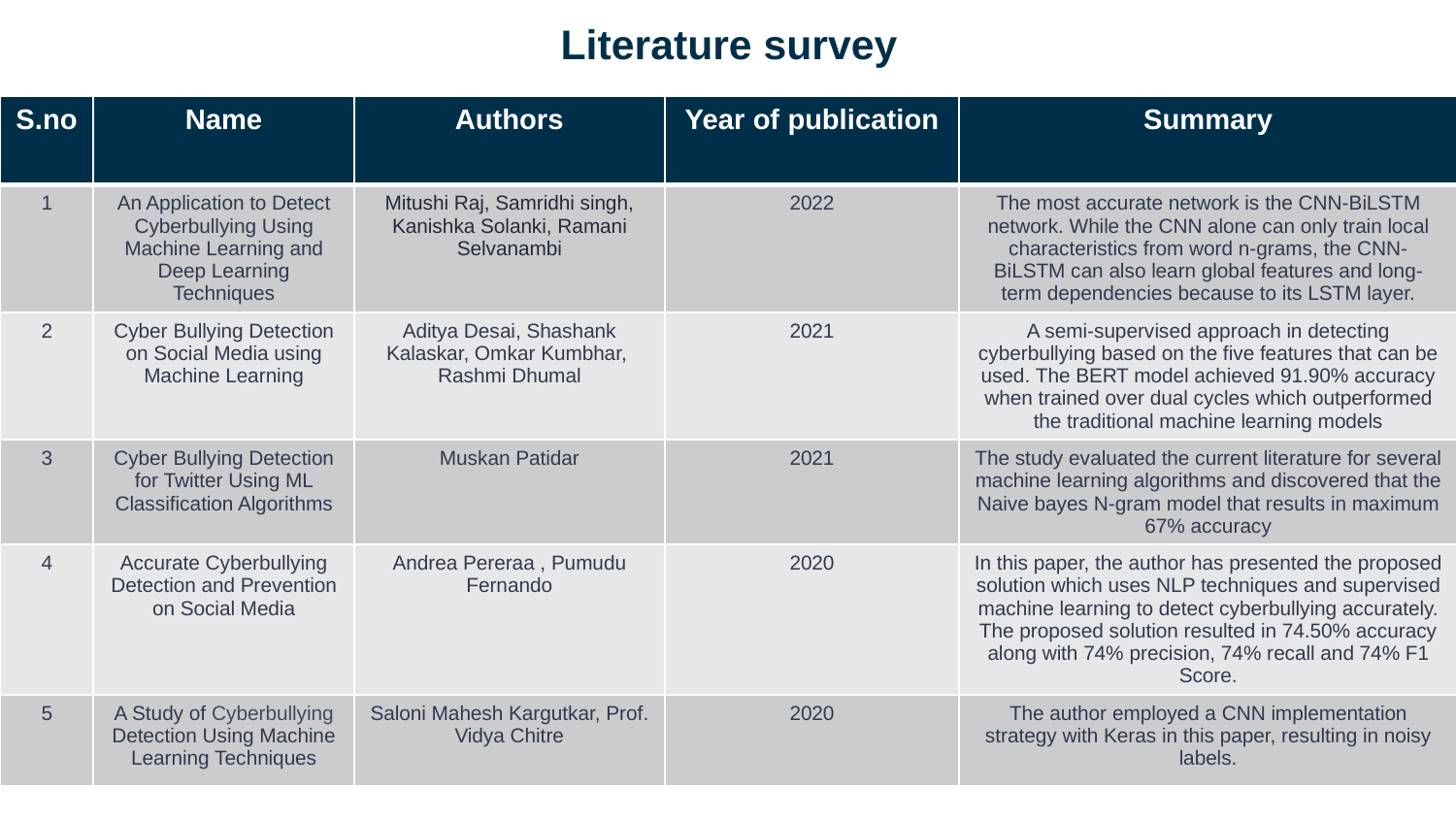

Literature survey
| S.no | Name | Authors | Year of publication | Summary |
| --- | --- | --- | --- | --- |
| 1 | An Application to Detect Cyberbullying Using Machine Learning and Deep Learning Techniques | Mitushi Raj, Samridhi singh, Kanishka Solanki, Ramani Selvanambi | 2022 | The most accurate network is the CNN-BiLSTM network. While the CNN alone can only train local characteristics from word n-grams, the CNN-BiLSTM can also learn global features and long-term dependencies because to its LSTM layer. |
| 2 | Cyber Bullying Detection on Social Media using Machine Learning | Aditya Desai, Shashank Kalaskar, Omkar Kumbhar, Rashmi Dhumal | 2021 | A semi-supervised approach in detecting cyberbullying based on the five features that can be used. The BERT model achieved 91.90% accuracy when trained over dual cycles which outperformed the traditional machine learning models |
| 3 | Cyber Bullying Detection for Twitter Using ML Classification Algorithms | Muskan Patidar | 2021 | The study evaluated the current literature for several machine learning algorithms and discovered that the Naive bayes N-gram model that results in maximum 67% accuracy |
| 4 | Accurate Cyberbullying Detection and Prevention on Social Media | Andrea Pereraa , Pumudu Fernando | 2020 | In this paper, the author has presented the proposed solution which uses NLP techniques and supervised machine learning to detect cyberbullying accurately. The proposed solution resulted in 74.50% accuracy along with 74% precision, 74% recall and 74% F1 Score. |
| 5 | A Study of Cyberbullying Detection Using Machine Learning Techniques | Saloni Mahesh Kargutkar, Prof. Vidya Chitre | 2020 | The author employed a CNN implementation strategy with Keras in this paper, resulting in noisy labels. |